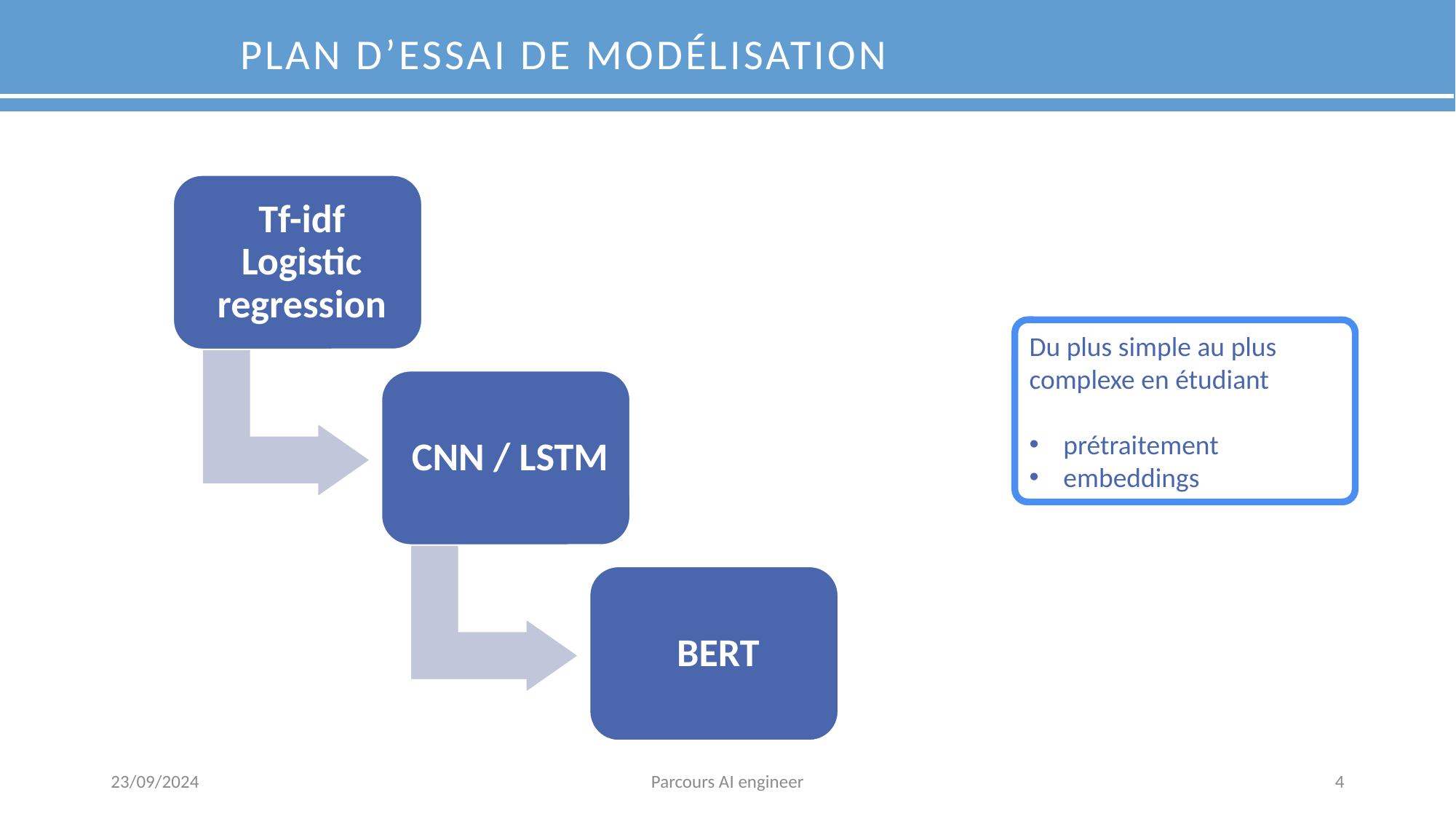

Plan d’essai de modélisation
Tf-idf Logistic regression

CNN / LSTM

BERT

Du plus simple au plus complexe en étudiant

prétraitement
embeddings
23/09/2024
Parcours AI engineer
4